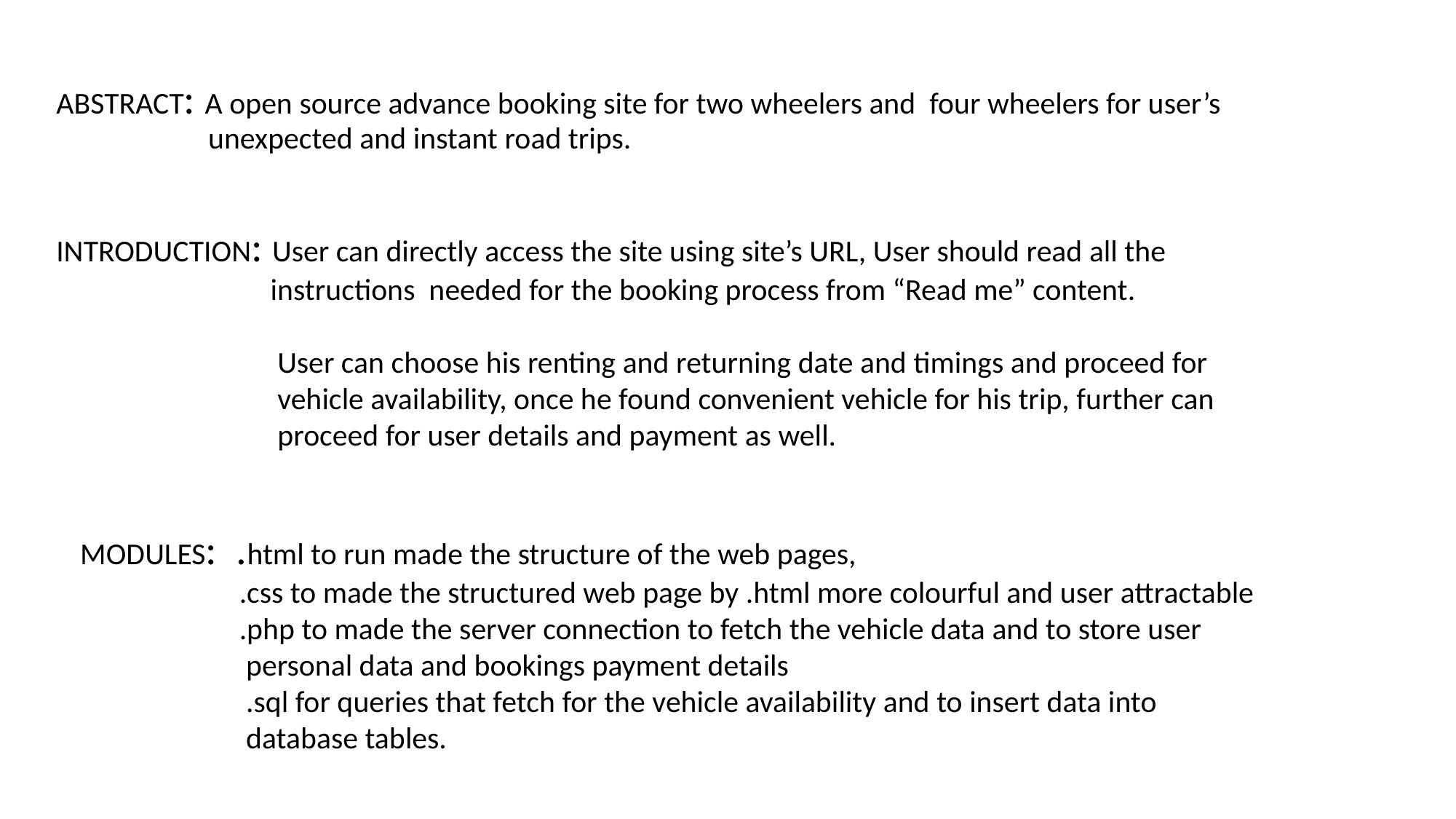

# ABSTRACT: A open source advance booking site for two wheelers and  four wheelers for user’s unexpected and instant road trips.
INTRODUCTION: User can directly access the site using site’s URL, User should read all the
                               instructions  needed for the booking process from “Read me” content.

                                User can choose his renting and returning date and timings and proceed for
                                vehicle availability, once he found convenient vehicle for his trip, further can
                                proceed for user details and payment as well.

MODULES:  .html to run made the structure of the web pages,
                       .css to made the structured web page by .html more colourful and user attractable
                       .php to made the server connection to fetch the vehicle data and to store user
                        personal data and bookings payment details
                        .sql for queries that fetch for the vehicle availability and to insert data into
                        database tables.